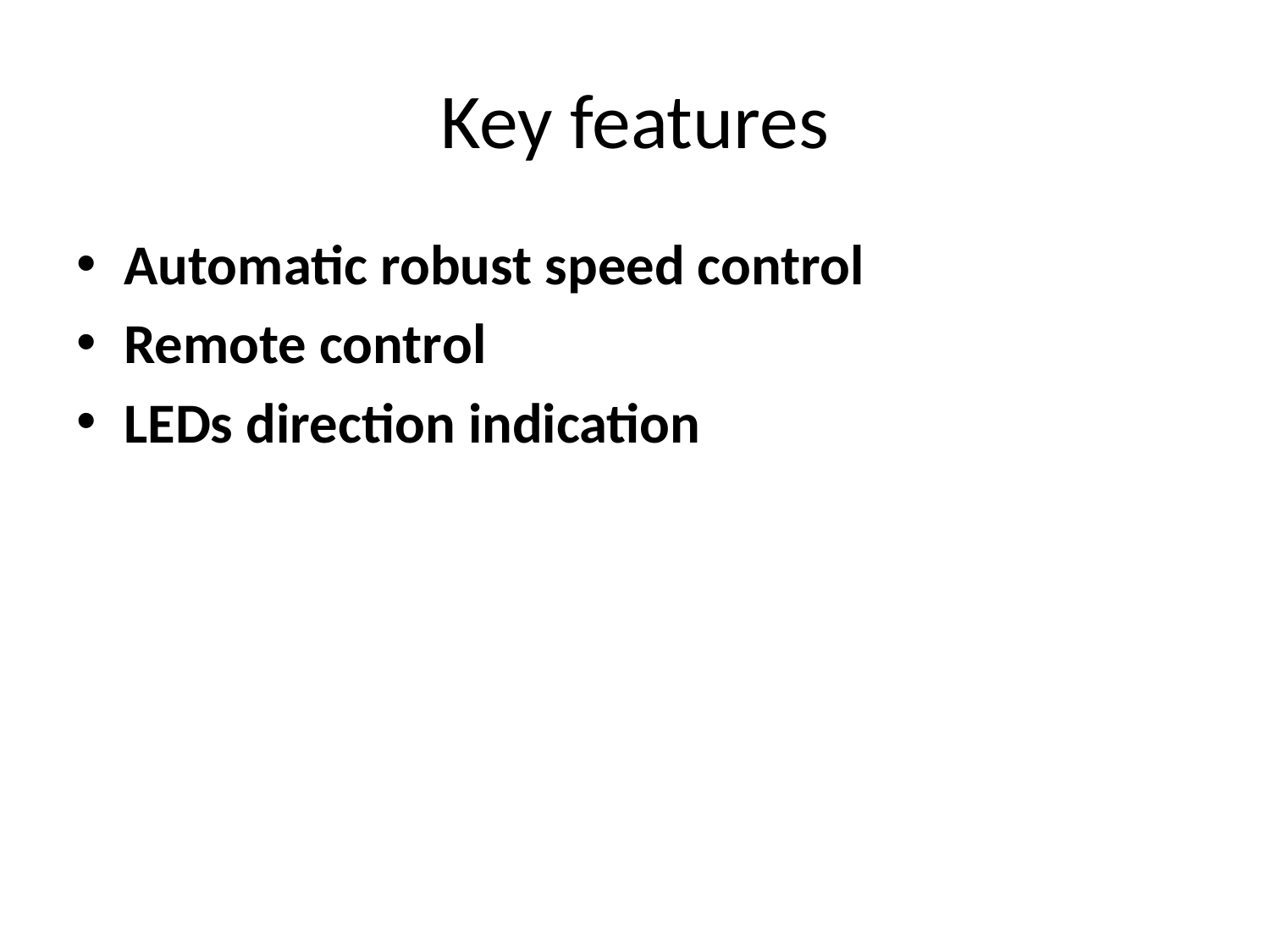

# Key features
Automatic robust speed control
Remote control
LEDs direction indication